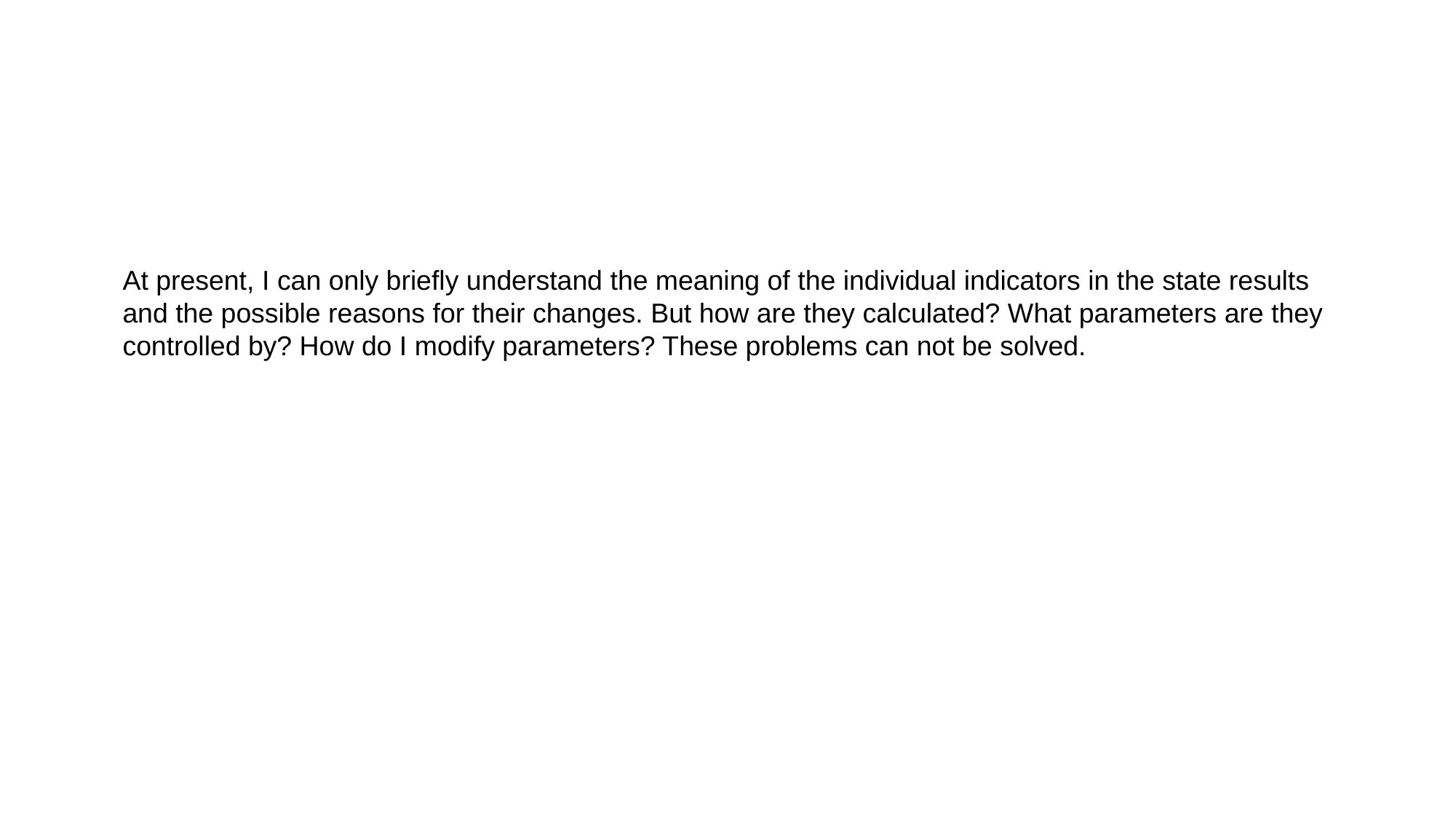

At present, I can only briefly understand the meaning of the individual indicators in the state results and the possible reasons for their changes. But how are they calculated? What parameters are they controlled by? How do I modify parameters? These problems can not be solved.